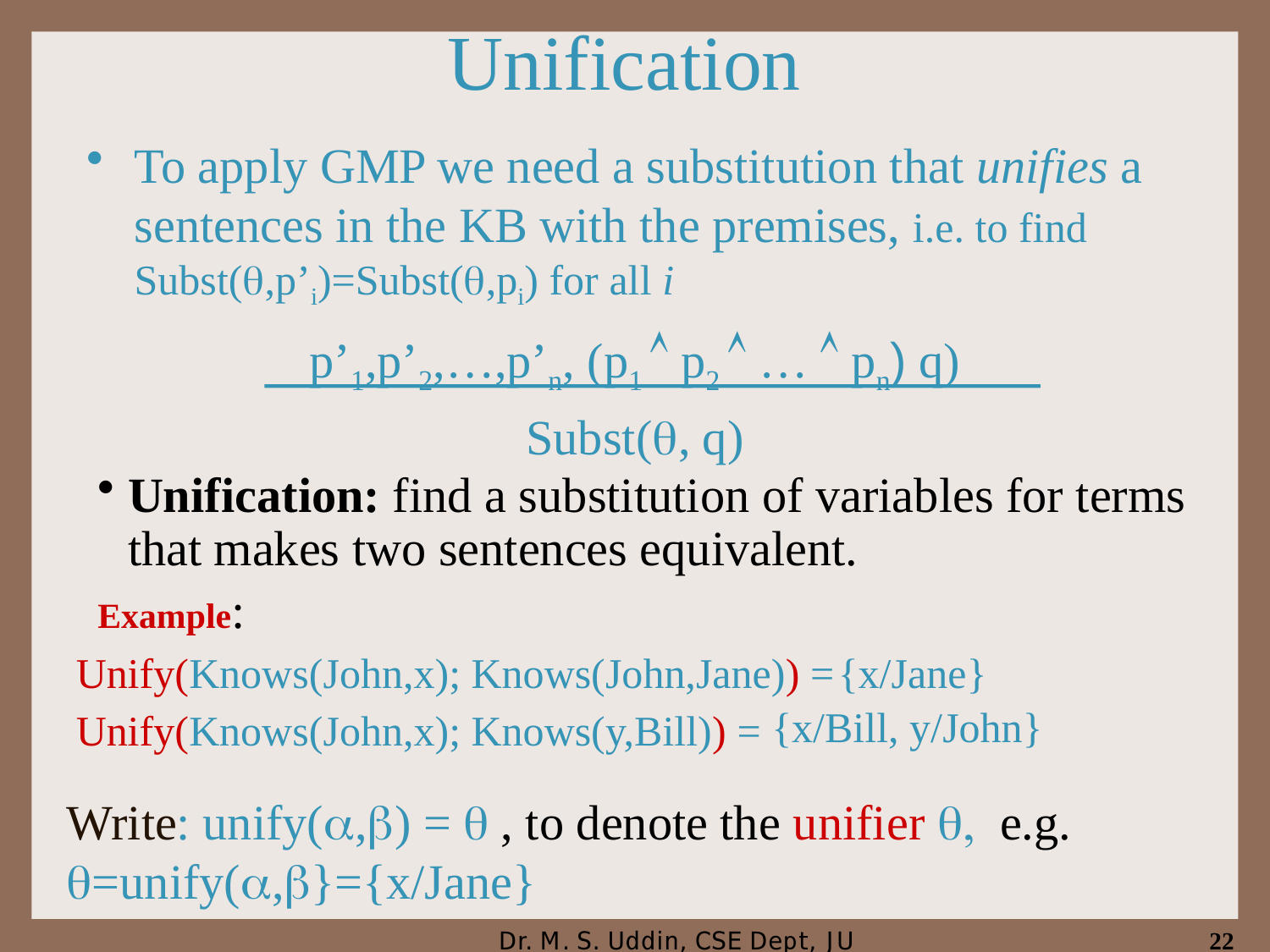

# Unification
To apply GMP we need a substitution that unifies a sentences in the KB with the premises, i.e. to find Subst(θ,p’i)=Subst(θ,pi) for all i
p’1,p’2,…,p’n, (p1 ∧ p2 ∧ … ∧ pn) q)
Subst(θ, q)

Unification: find a substitution of variables for terms that makes two sentences equivalent.
Example:

Unify(Knows(John,x); Knows(John,Jane)) =
{x/Jane}
{x/Bill, y/John}

Unify(Knows(John,x); Knows(y,Bill)) =

Write: unify(α,β) = θ , to denote the unifier θ, e.g. θ=unify(α,β}={x/Jane}
22
Dr. M. S. Uddin, CSE Dept, JU